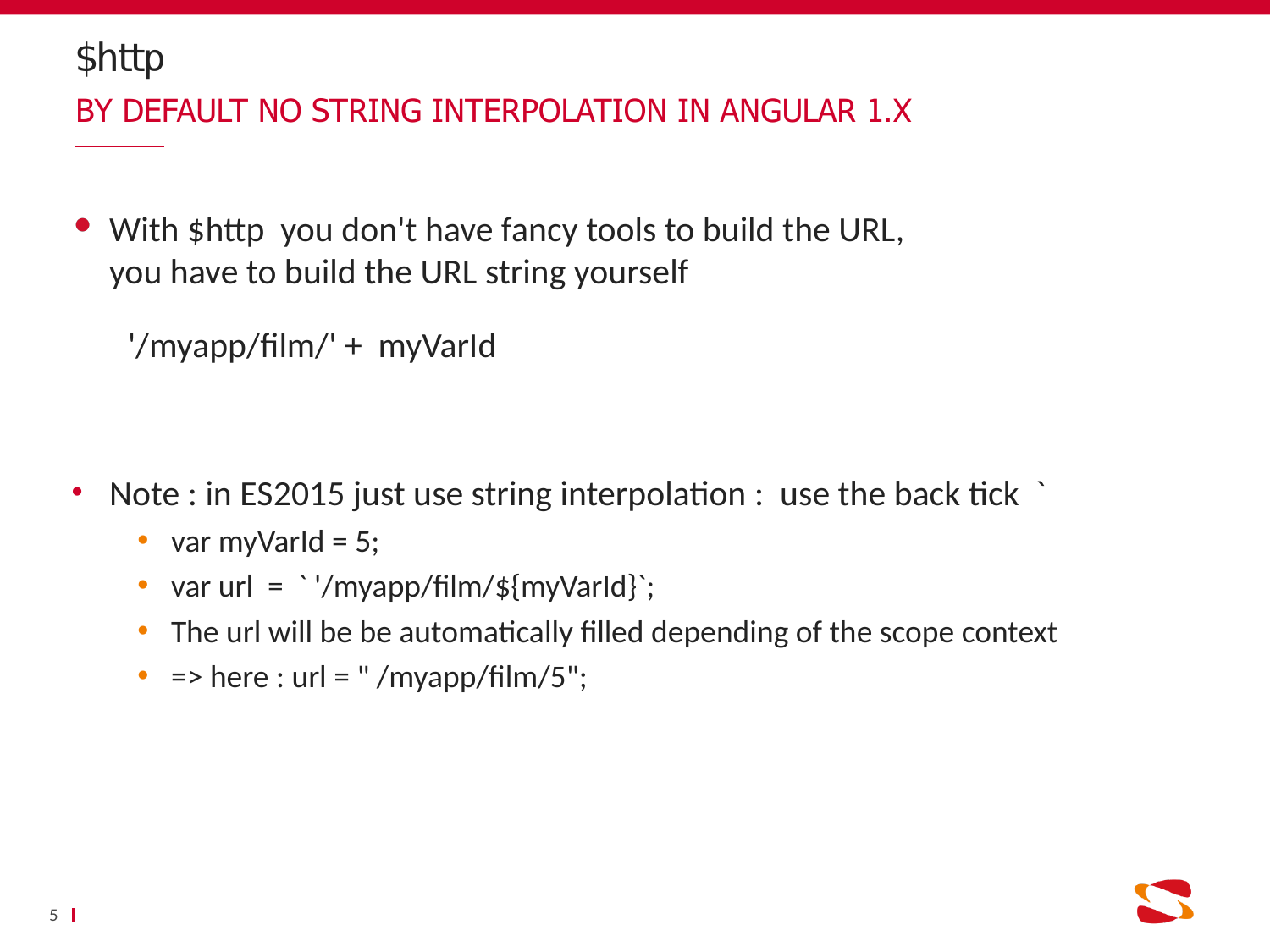

# $http
by default no string interpolation in angular 1.x
With $http  you don't have fancy tools to build the URL,
you have to build the URL string yourself
       '/myapp/film/' +  myVarId

Note : in ES2015 just use string interpolation :  use the back tick  `
var myVarId = 5;
var url  =  ` '/myapp/film/${myVarId}`;
The url will be be automatically filled depending of the scope context
=> here : url = " /myapp/film/5";
5